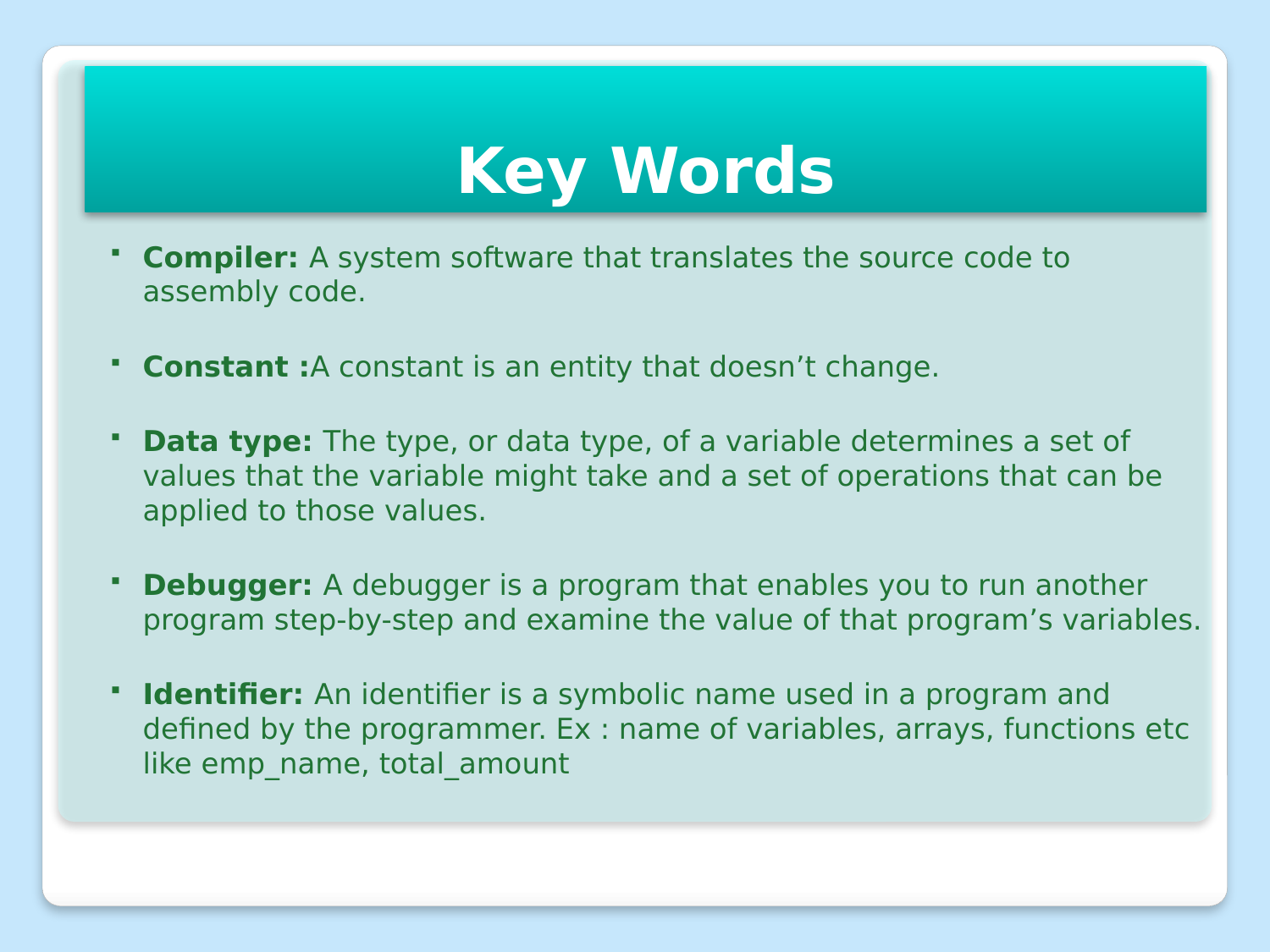

Key Words
Compiler: A system software that translates the source code to assembly code.

Constant :A constant is an entity that doesn’t change.

Data type: The type, or data type, of a variable determines a set of values that the variable might take and a set of operations that can be applied to those values.

Debugger: A debugger is a program that enables you to run another program step-by-step and examine the value of that program’s variables.

Identifier: An identifier is a symbolic name used in a program and defined by the programmer. Ex : name of variables, arrays, functions etc like emp_name, total_amount